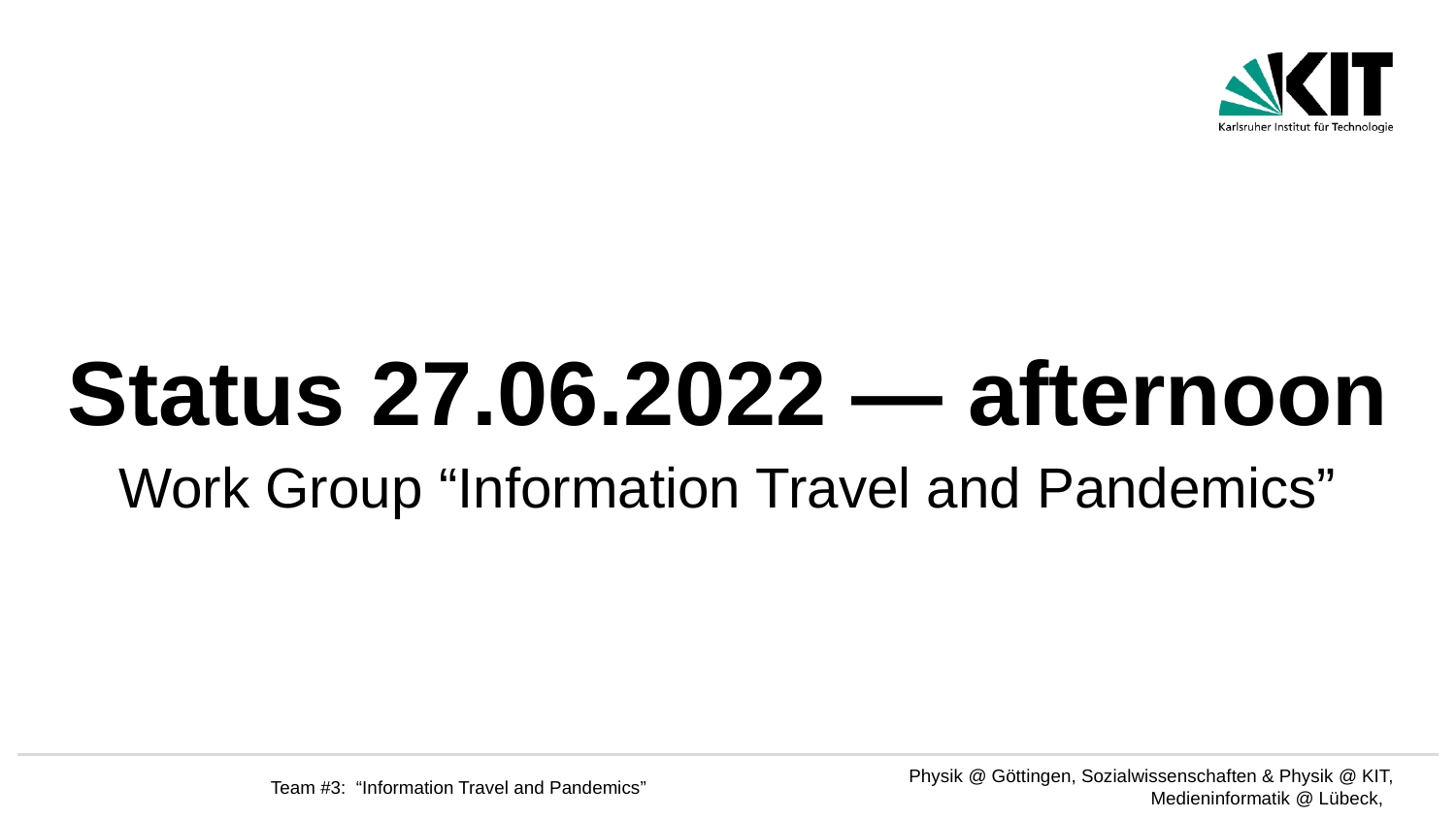

# Status 27.06.2022 — afternoon
Work Group “Information Travel and Pandemics”